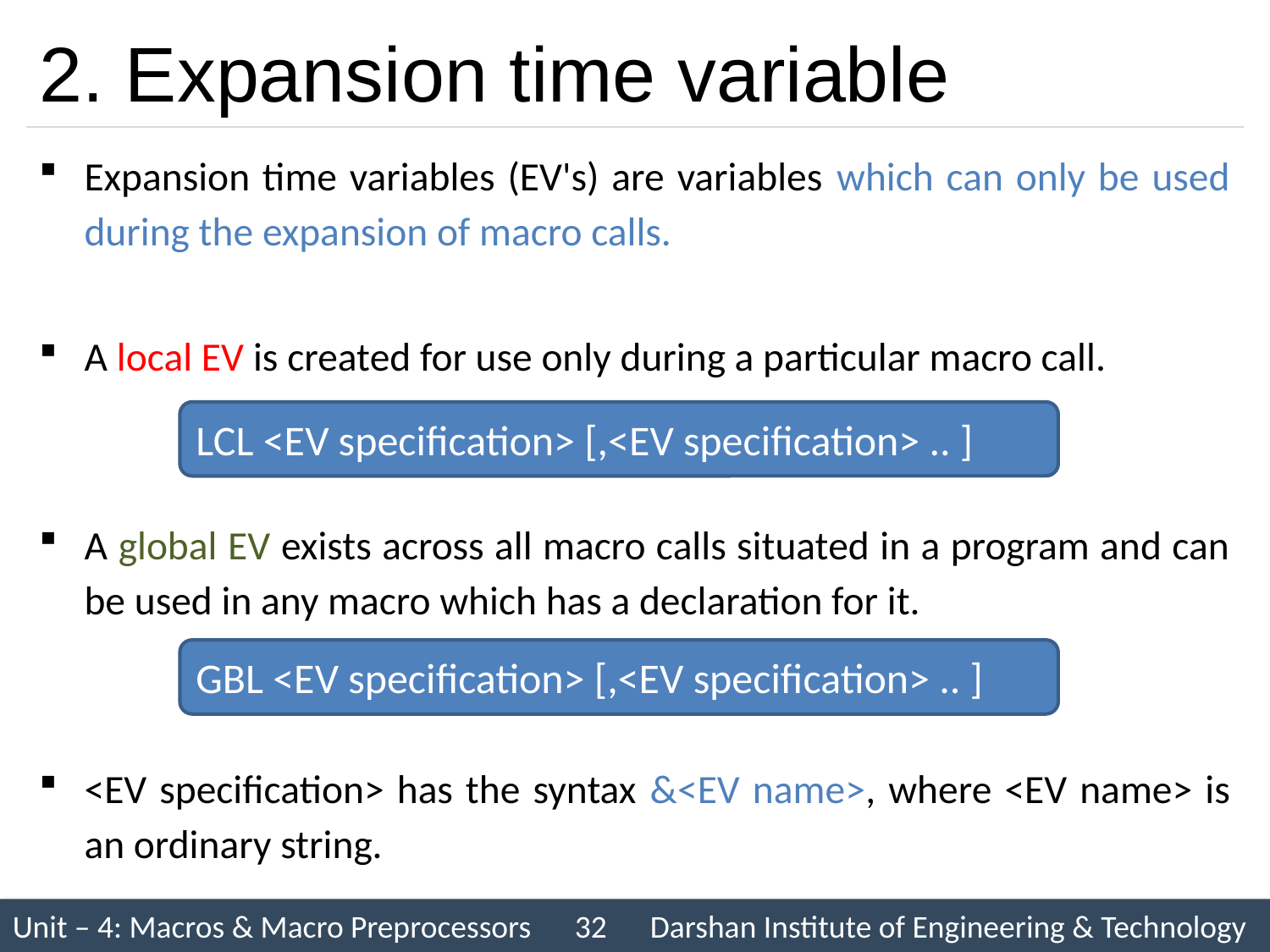

# 2. Expansion time variable
Expansion time variables (EV's) are variables which can only be used during the expansion of macro calls.

A local EV is created for use only during a particular macro call.

A global EV exists across all macro calls situated in a program and can be used in any macro which has a declaration for it.

<EV specification> has the syntax &<EV name>, where <EV name> is an ordinary string.

LCL <EV specification> [,<EV specification> .. ]
GBL <EV specification> [,<EV specification> .. ]